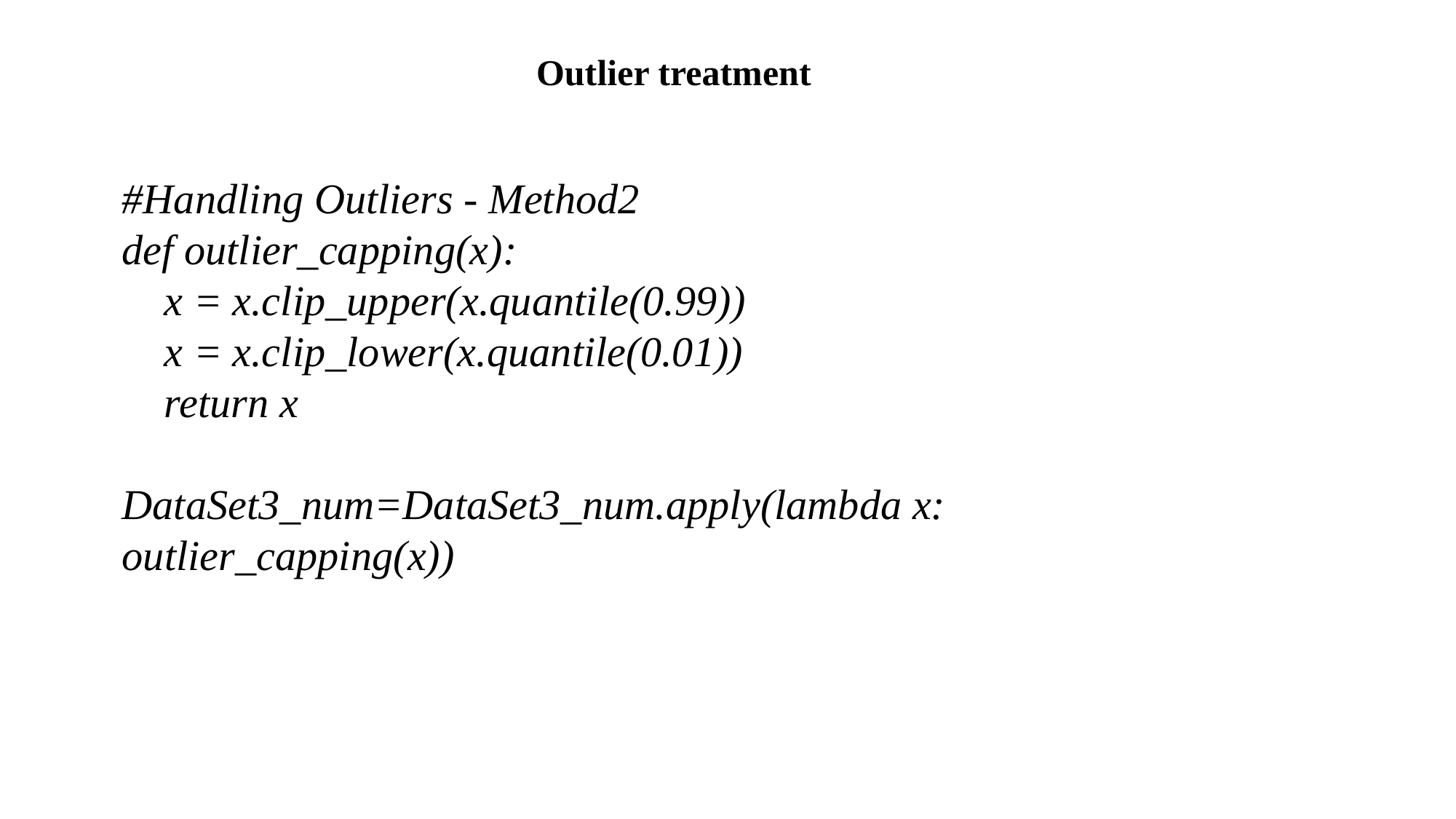

Outlier treatment

#Handling Outliers - Method2
def outlier_capping(x):
    x = x.clip_upper(x.quantile(0.99))
    x = x.clip_lower(x.quantile(0.01))
    return x

DataSet3_num=DataSet3_num.apply(lambda x: outlier_capping(x))